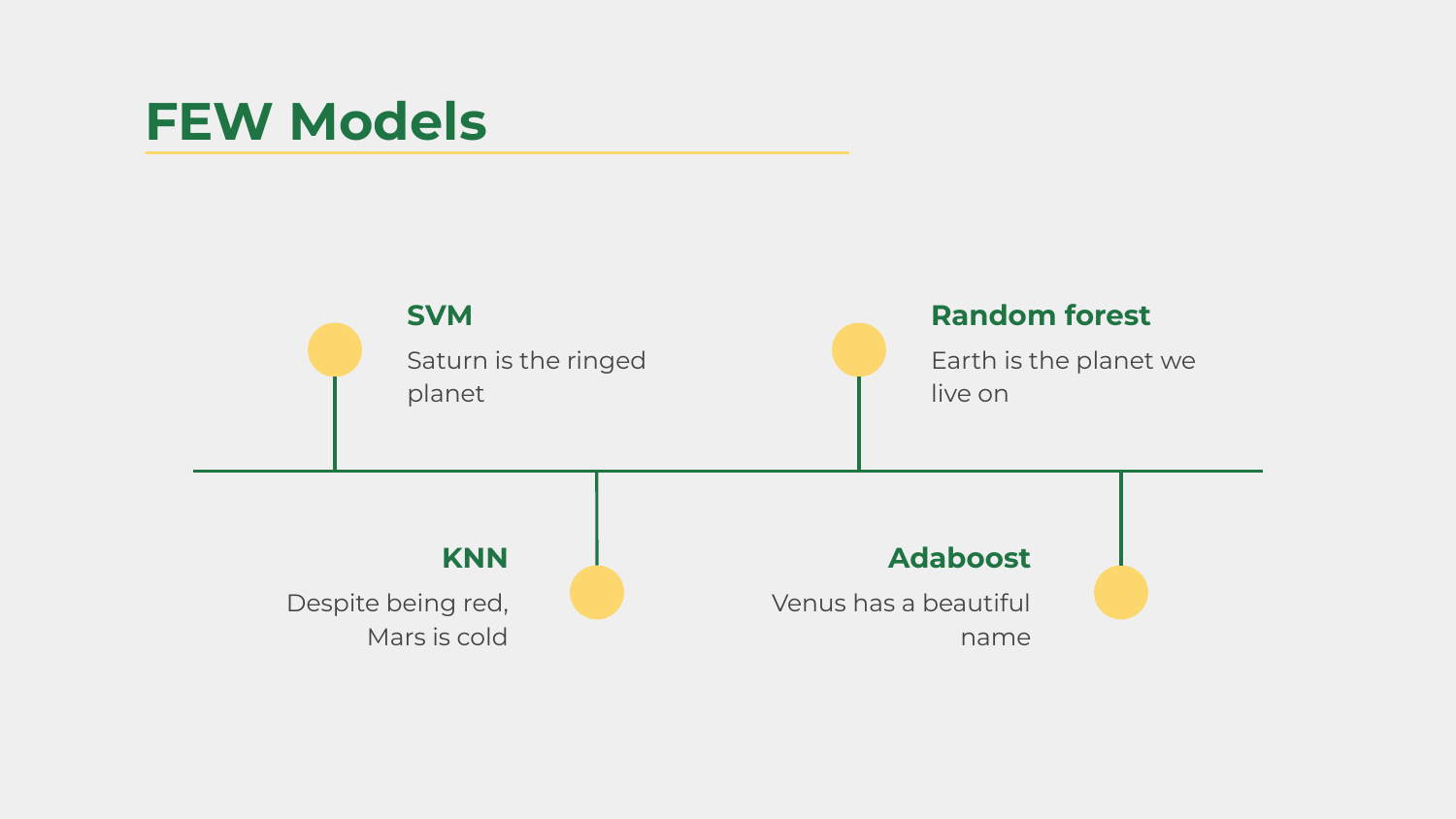

# FEW Models
SVM
Random forest

Saturn is the ringed planet
Earth is the planet we live on
KNN
Adaboost

Despite being red, Mars is cold
Venus has a beautiful name